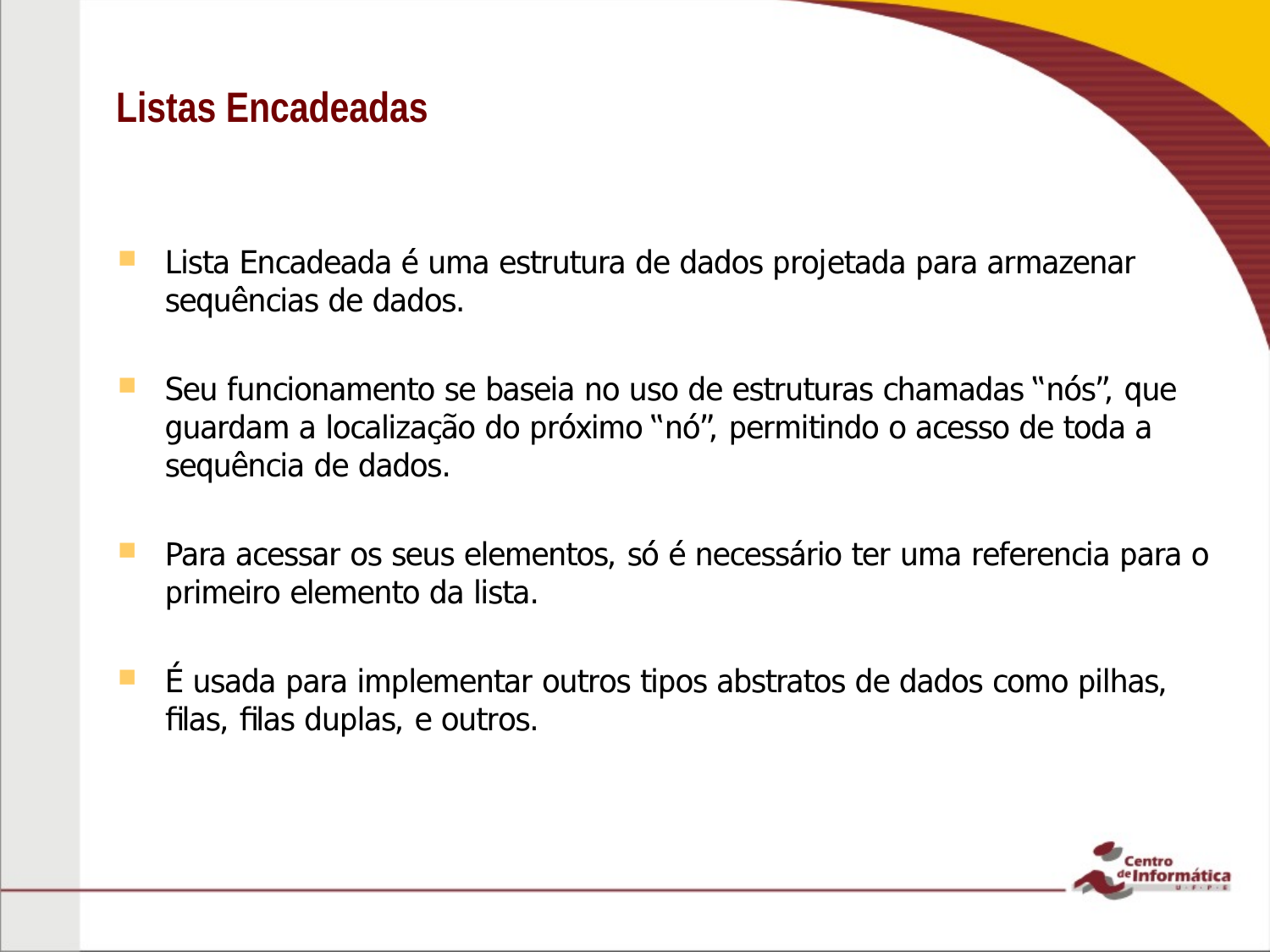

# Listas Encadeadas
Lista Encadeada é uma estrutura de dados projetada para armazenar sequências de dados.

Seu funcionamento se baseia no uso de estruturas chamadas “nós”, que guardam a localização do próximo “nó”, permitindo o acesso de toda a sequência de dados.

Para acessar os seus elementos, só é necessário ter uma referencia para o primeiro elemento da lista.

É usada para implementar outros tipos abstratos de dados como pilhas, filas, filas duplas, e outros.